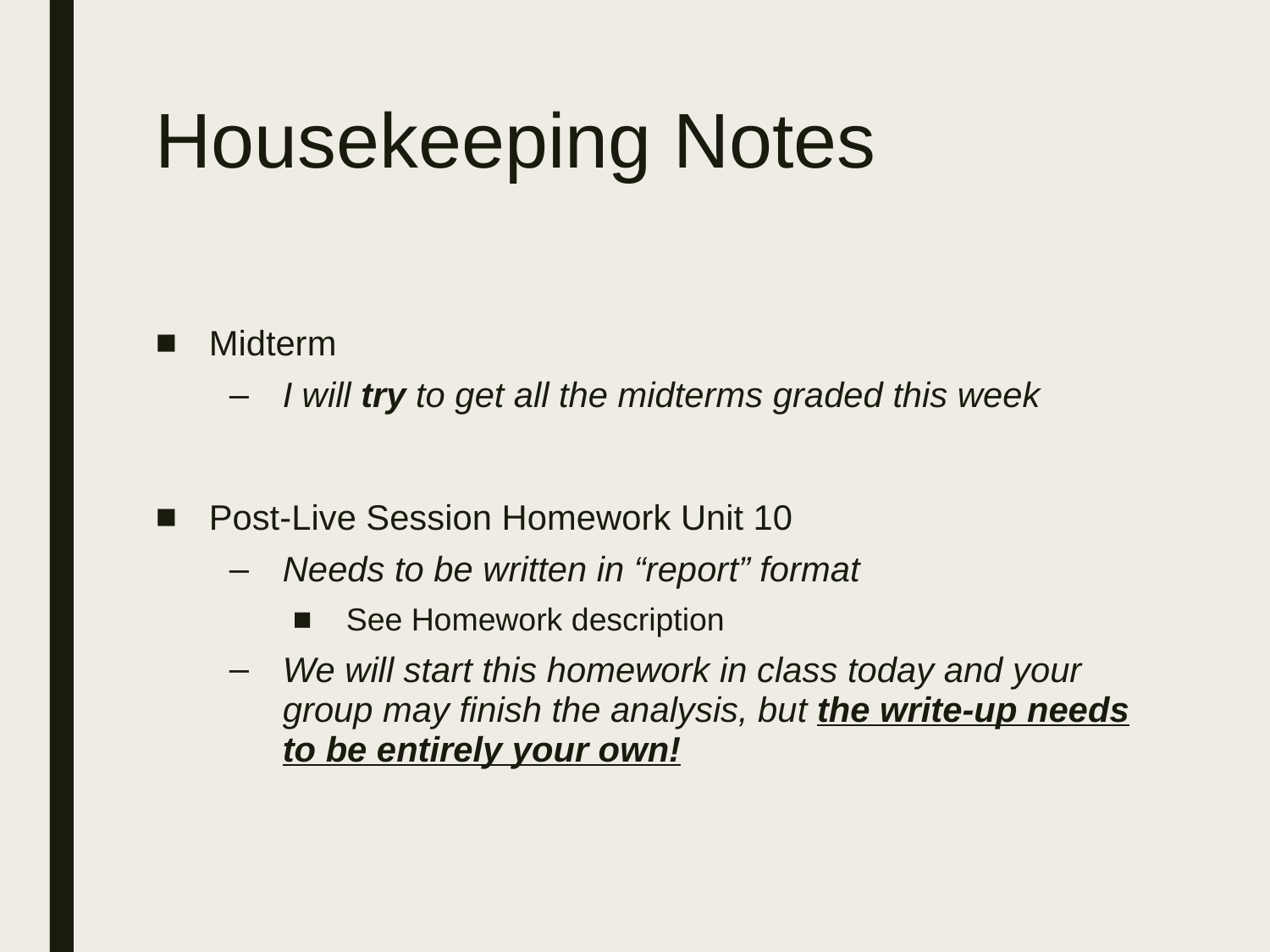

# Housekeeping Notes
Midterm
I will try to get all the midterms graded this week

Post-Live Session Homework Unit 10
Needs to be written in “report” format
See Homework description
We will start this homework in class today and your group may finish the analysis, but the write-up needs to be entirely your own!